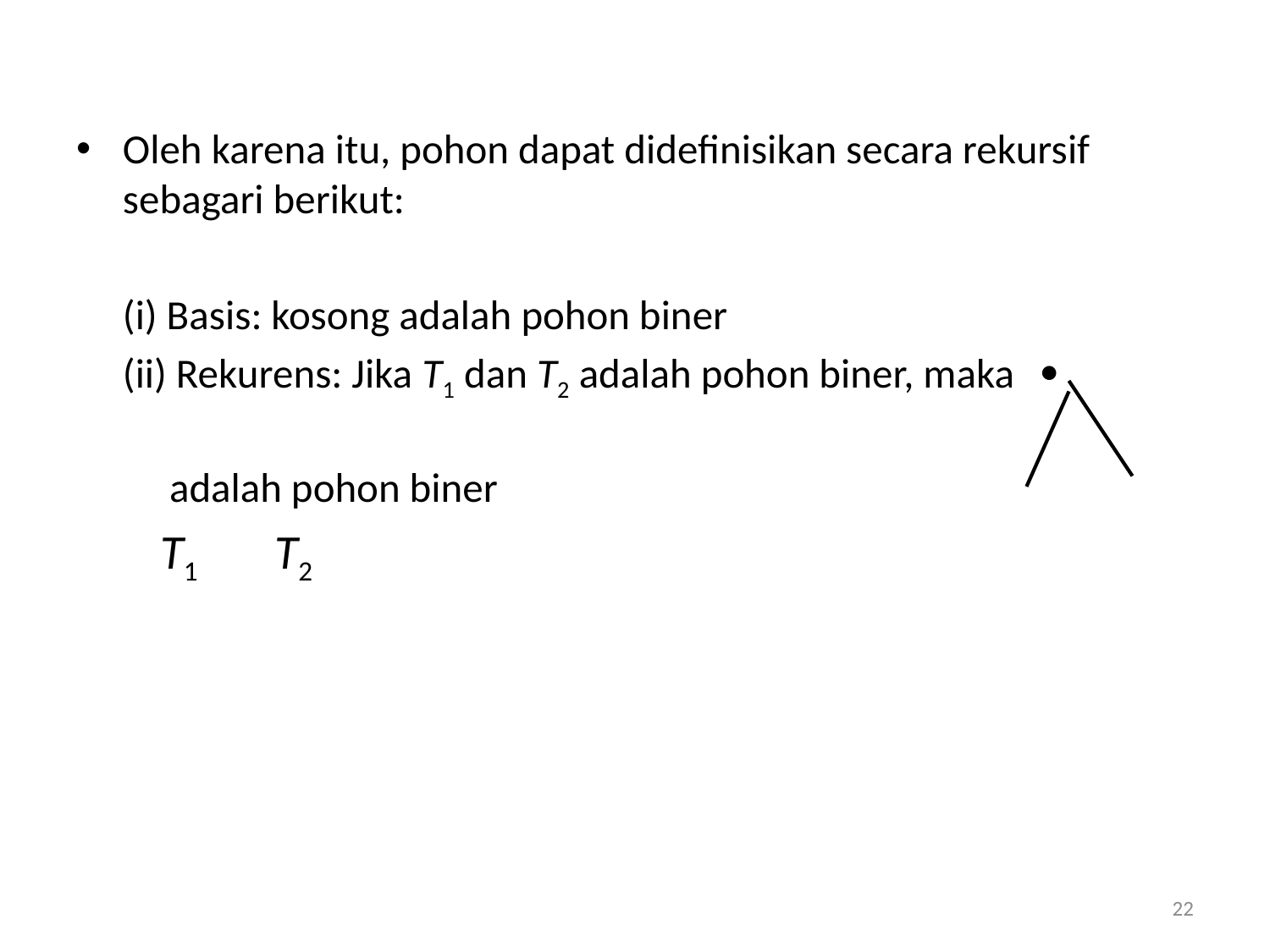

Oleh karena itu, pohon dapat didefinisikan secara rekursif sebagari berikut:

	(i) Basis: kosong adalah pohon biner
	(ii) Rekurens: Jika T1 dan T2 adalah pohon biner, maka   •
          adalah pohon biner
								    T1       T2

22